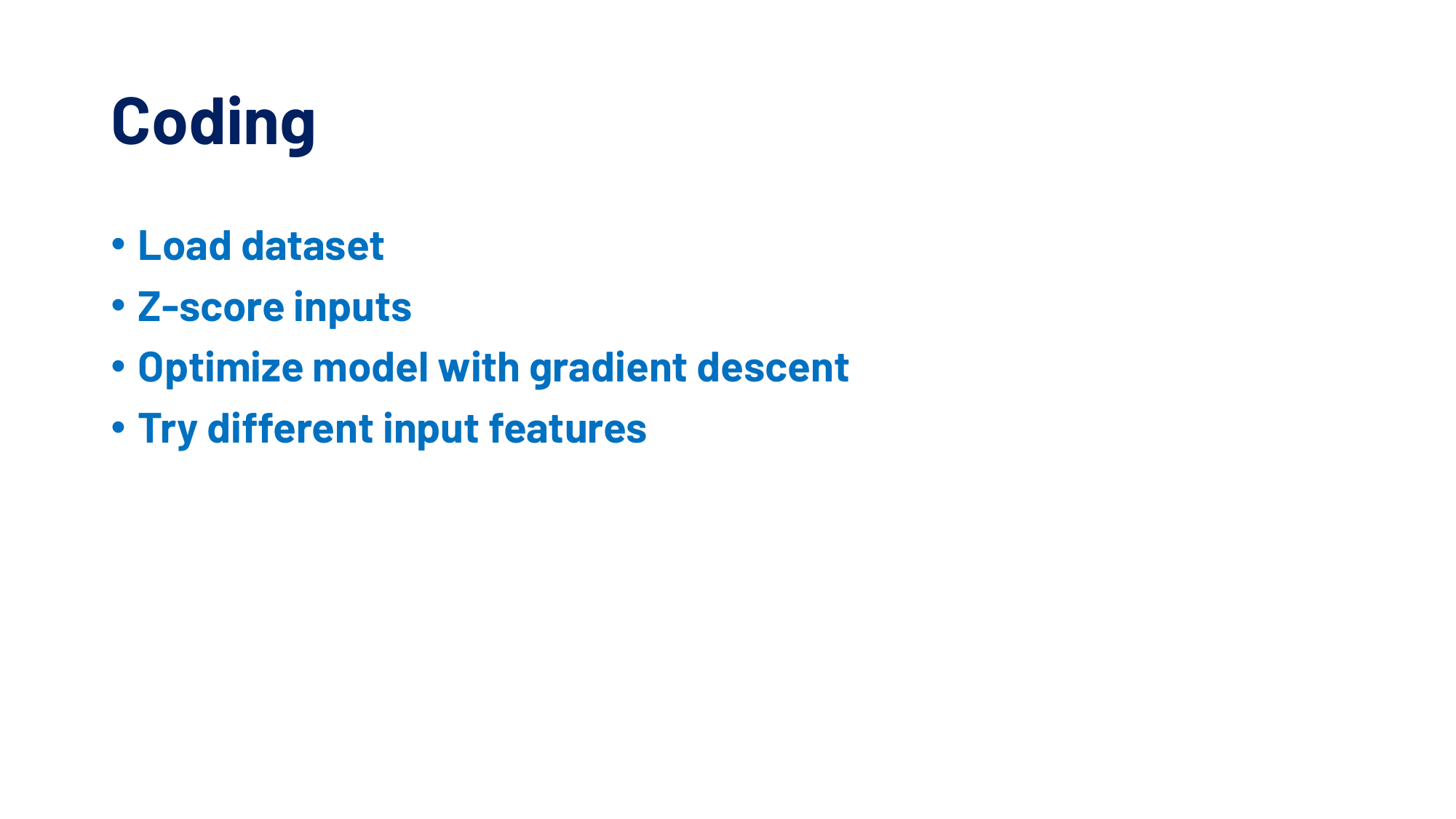

# Coding
Load dataset
Z-score inputs
Optimize model with gradient descent
Try different input features